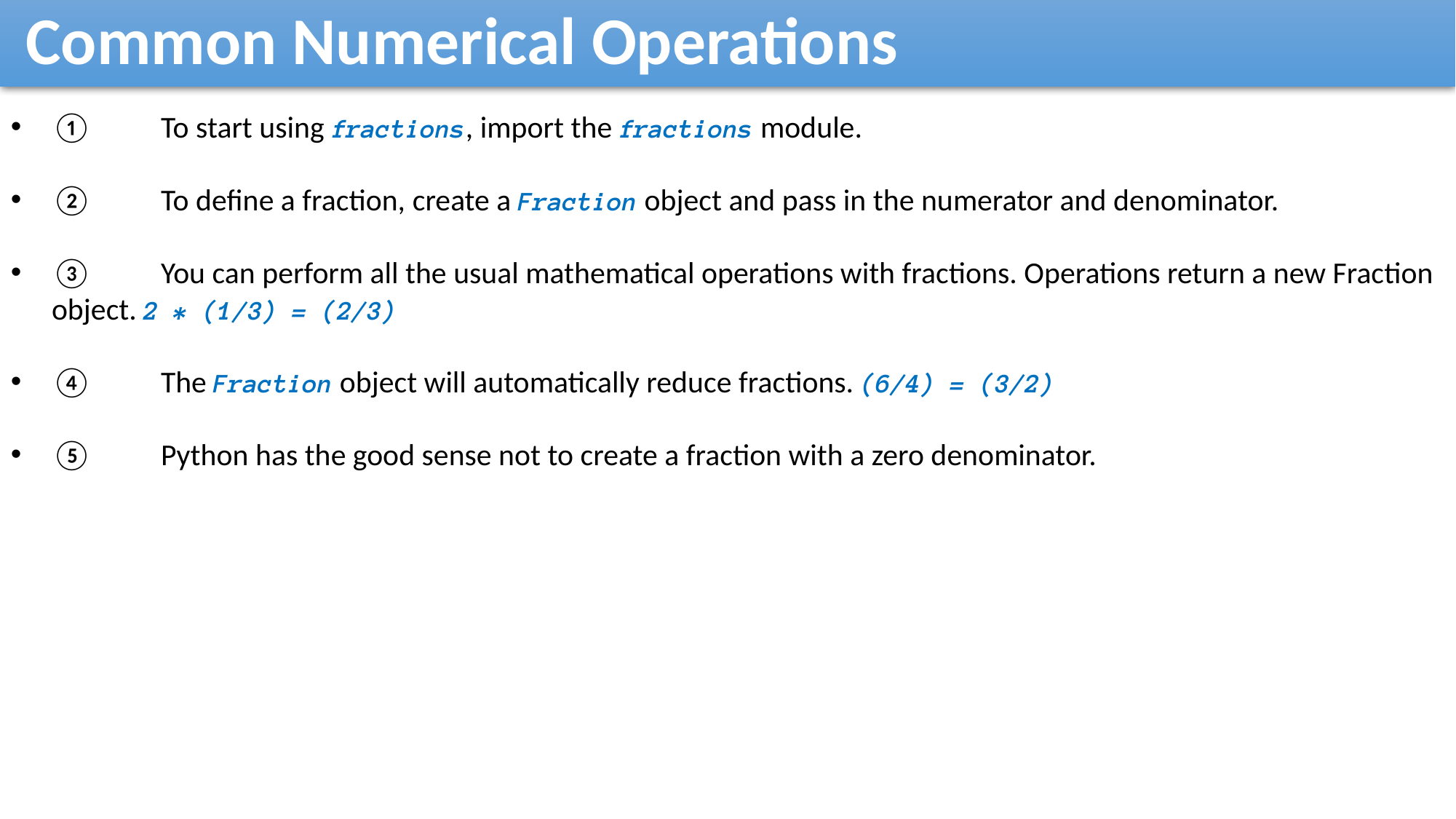

Common Numerical Operations
①	To start using fractions, import the fractions module.

②	To define a fraction, create a Fraction object and pass in the numerator and denominator.

③	You can perform all the usual mathematical operations with fractions. Operations return a new Fraction object. 2 * (1/3) = (2/3)

④	The Fraction object will automatically reduce fractions. (6/4) = (3/2)

⑤	Python has the good sense not to create a fraction with a zero denominator.